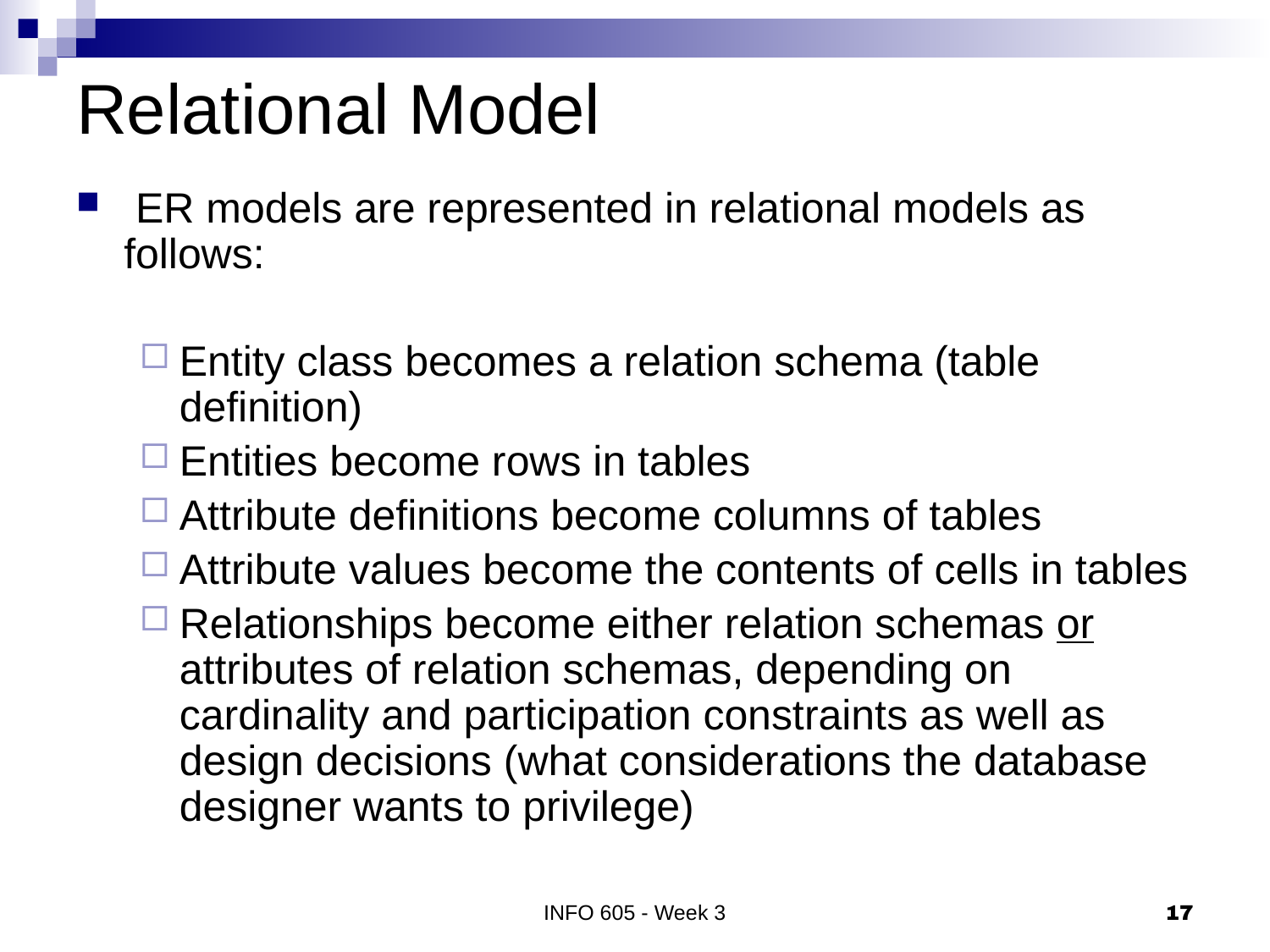

# Relational Model
 ER models are represented in relational models as follows:

Entity class becomes a relation schema (table definition)
Entities become rows in tables
Attribute definitions become columns of tables
Attribute values become the contents of cells in tables
Relationships become either relation schemas or attributes of relation schemas, depending on cardinality and participation constraints as well as design decisions (what considerations the database designer wants to privilege)
INFO 605 - Week 3
17